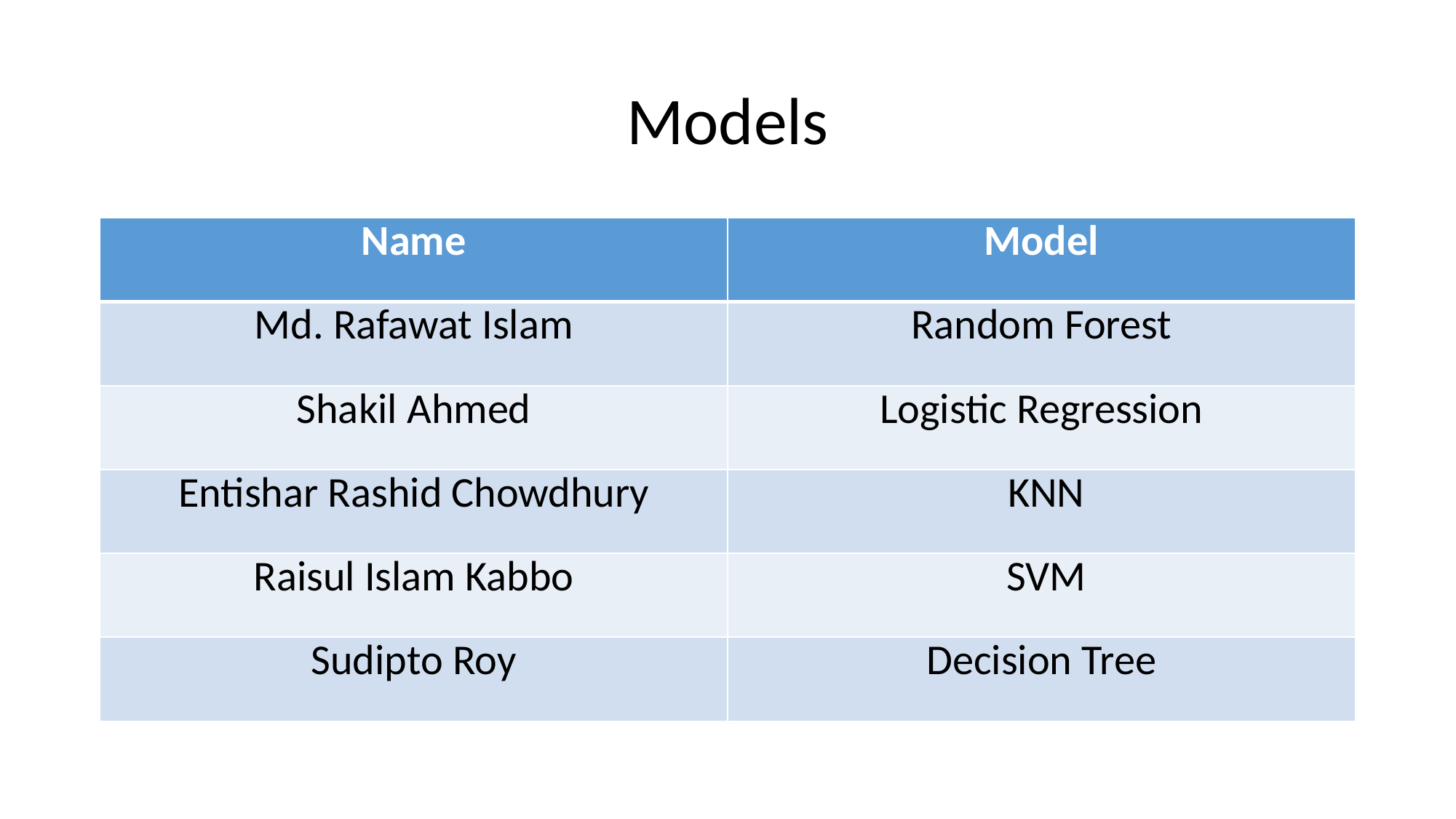

# Models
| Name | Model |
| --- | --- |
| Md. Rafawat Islam | Random Forest |
| Shakil Ahmed | Logistic Regression |
| Entishar Rashid Chowdhury | KNN |
| Raisul Islam Kabbo | SVM |
| Sudipto Roy | Decision Tree |